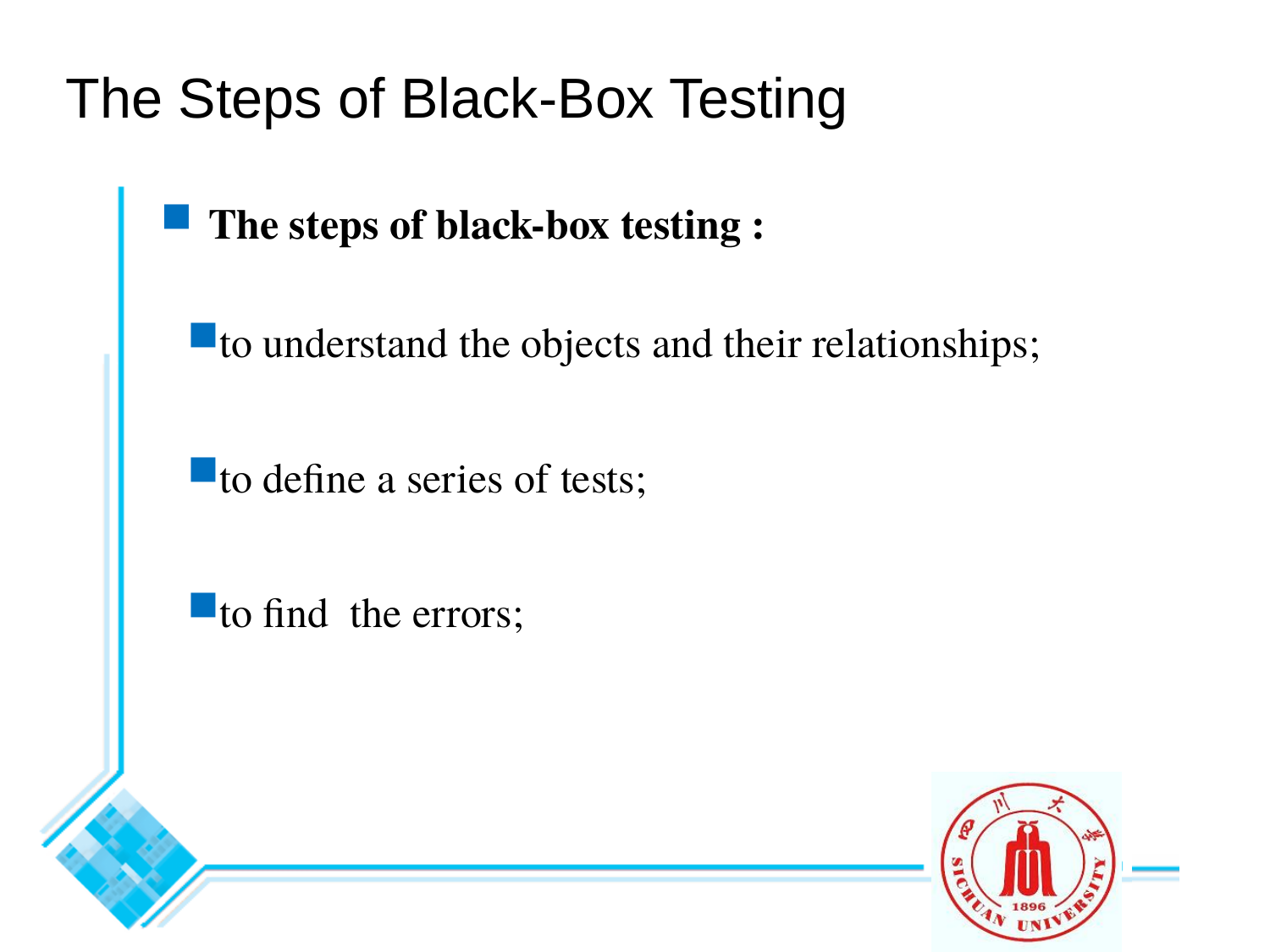

# The Steps of Black-Box Testing
The steps of black-box testing :

to understand the objects and their relationships;

to define a series of tests;

to find  the errors;